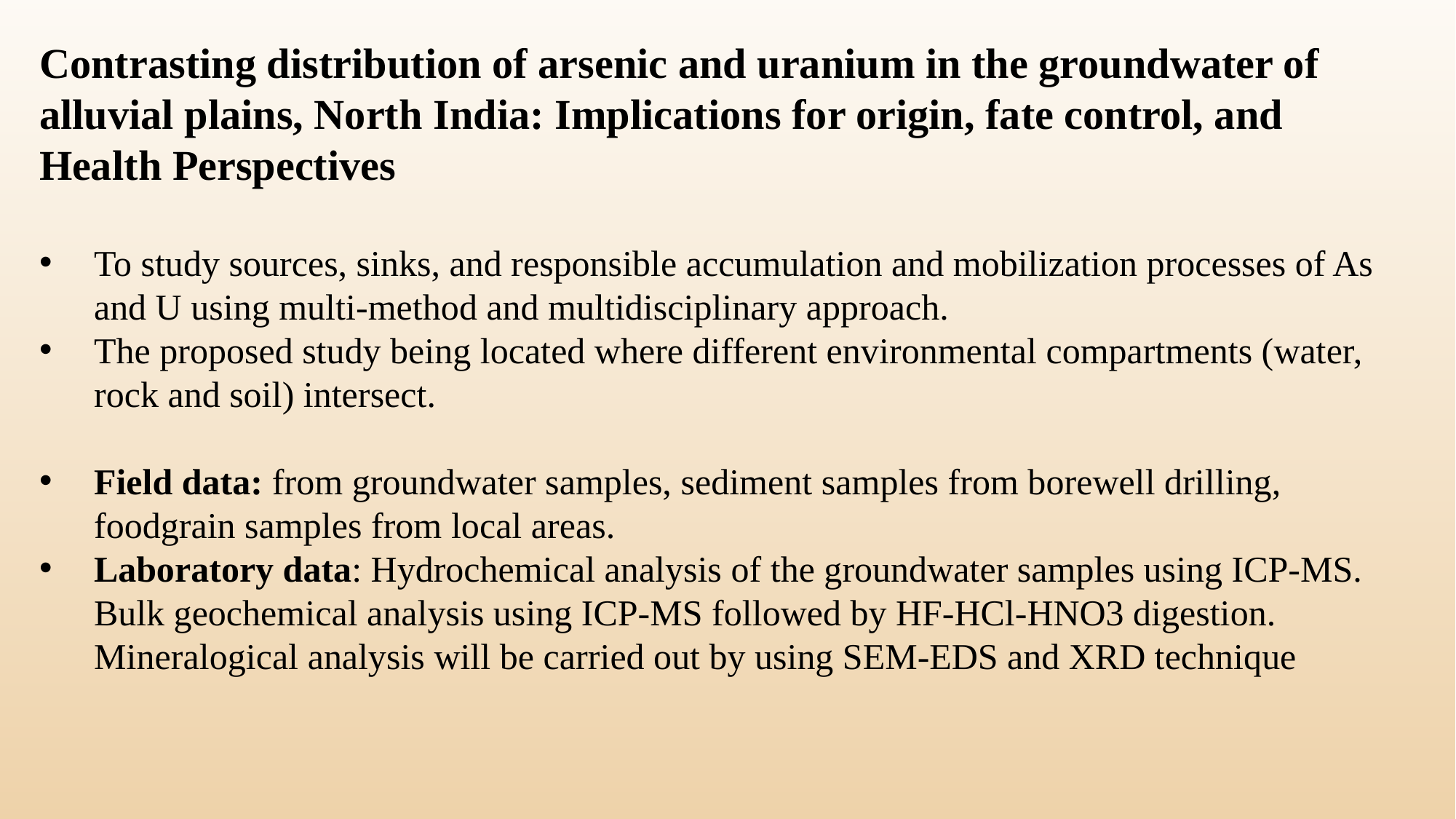

Contrasting distribution of arsenic and uranium in the groundwater of alluvial plains, North India: Implications for origin, fate control, and Health Perspectives

To study sources, sinks, and responsible accumulation and mobilization processes of As and U using multi-method and multidisciplinary approach.
The proposed study being located where different environmental compartments (water, rock and soil) intersect.

Field data: from groundwater samples, sediment samples from borewell drilling, foodgrain samples from local areas.
Laboratory data: Hydrochemical analysis of the groundwater samples using ICP-MS. Bulk geochemical analysis using ICP-MS followed by HF-HCl-HNO3 digestion. Mineralogical analysis will be carried out by using SEM-EDS and XRD technique
20